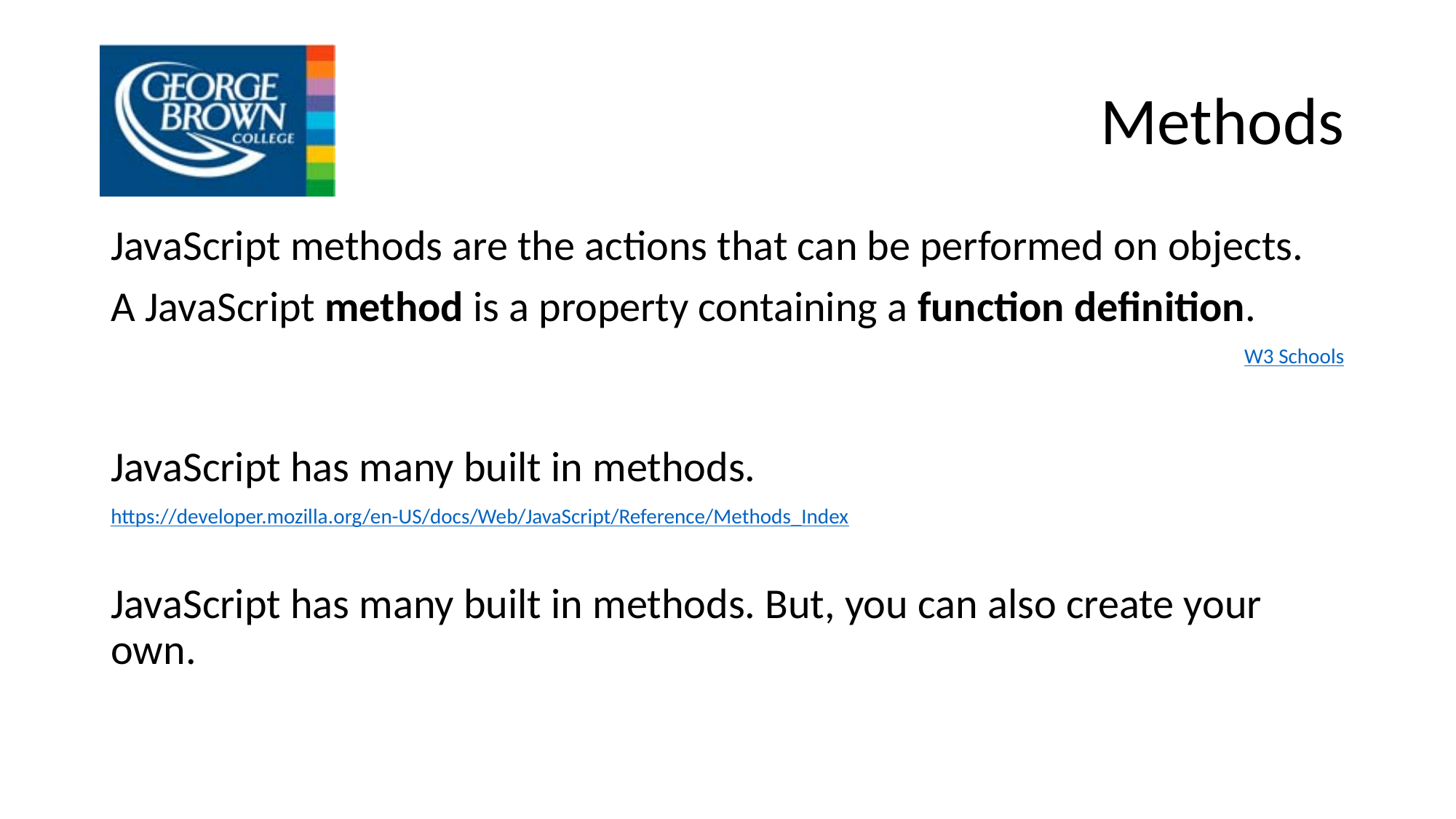

# Methods
JavaScript methods are the actions that can be performed on objects.
A JavaScript method is a property containing a function definition.
W3 Schools

JavaScript has many built in methods.
https://developer.mozilla.org/en-US/docs/Web/JavaScript/Reference/Methods_Index

JavaScript has many built in methods. But, you can also create your own.